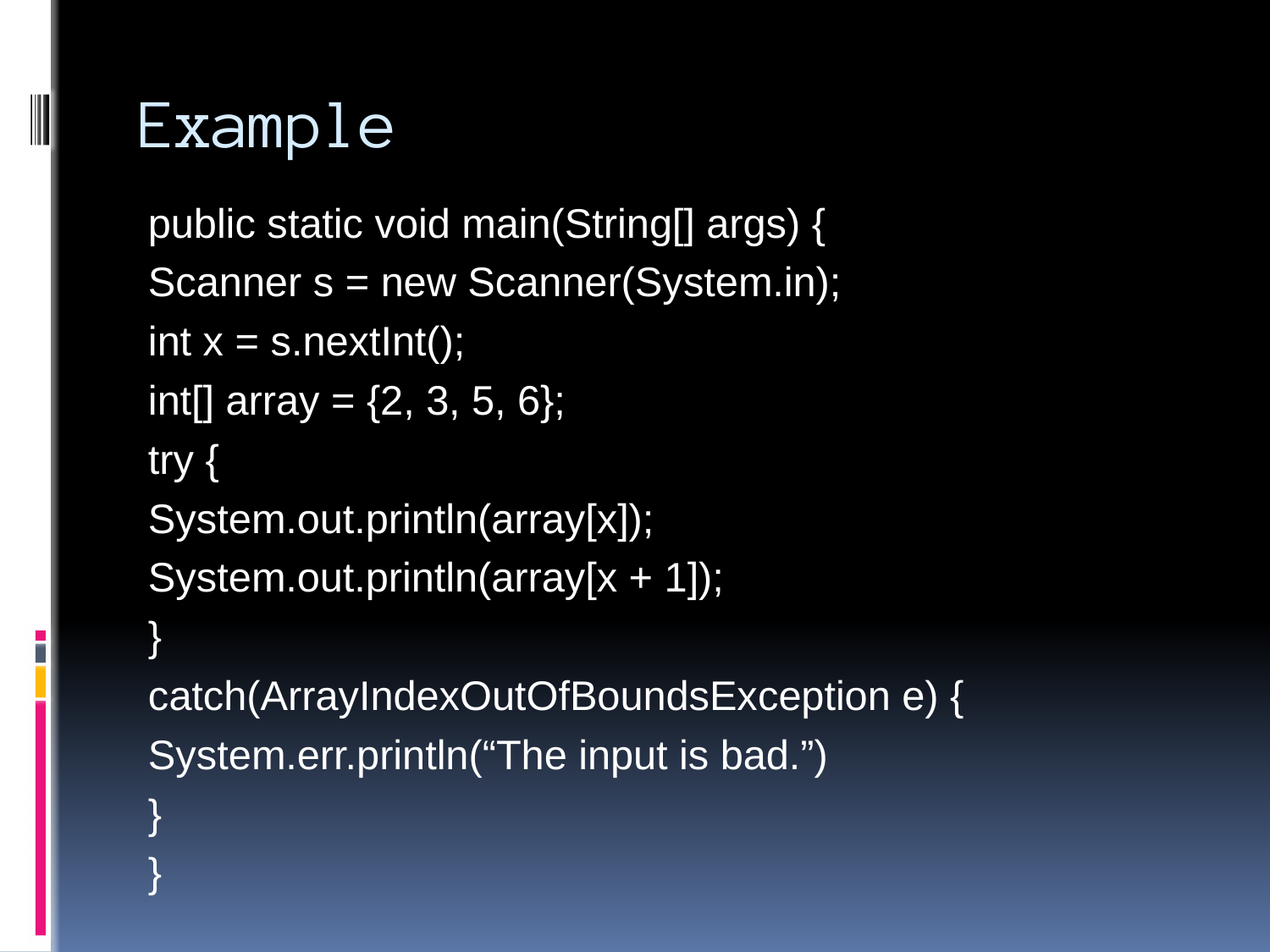

# Example
public static void main(String[] args) {
	Scanner s = new Scanner(System.in);
	int x = s.nextInt();
	int[] array = {2, 3, 5, 6};
	try {
		System.out.println(array[x]);
		System.out.println(array[x + 1]);
	}
	catch(ArrayIndexOutOfBoundsException e) {
		System.err.println(“The input is bad.”)
	}
}